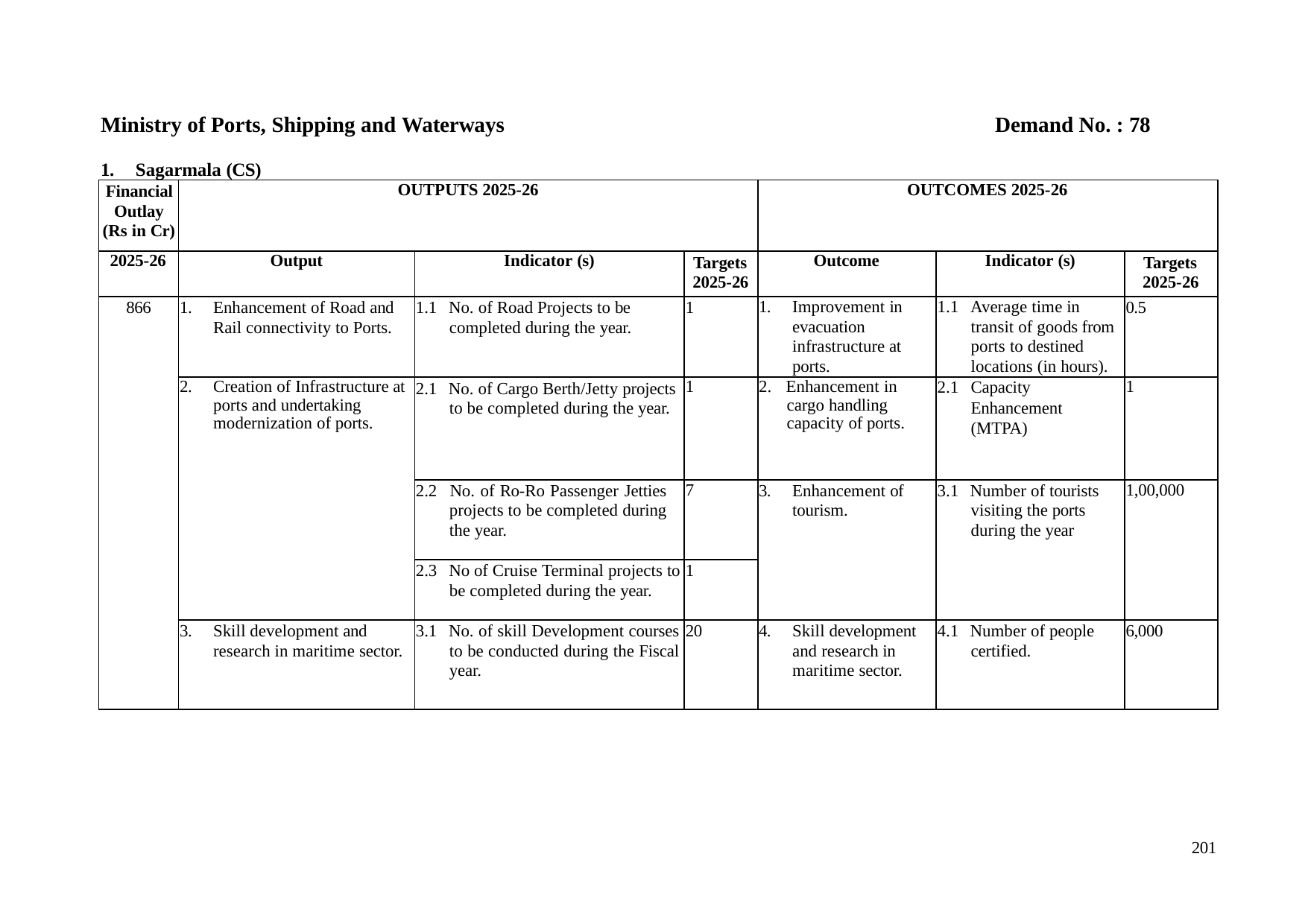

Ministry of Ports, Shipping and Waterways
1.	Sagarmala (CS)
Demand No. : 78
| Financial Outlay (Rs in Cr) | OUTPUTS 2025-26 |  |  | OUTCOMES 2025-26 |  |  |
| --- | --- | --- | --- | --- | --- | --- |
| 2025-26 | Output | Indicator (s) | Targets 2025-26 | Outcome | Indicator (s) | Targets 2025-26 |
| 866 | 1. Enhancement of Road and Rail connectivity to Ports. | 1.1 No. of Road Projects to be completed during the year. | 1 | 1. Improvement in evacuation infrastructure at ports. | 1.1 Average time in transit of goods from ports to destined locations (in hours). | 0.5 |
|  | 2. Creation of Infrastructure at ports and undertaking modernization of ports. | 2.1 No. of Cargo Berth/Jetty projects to be completed during the year. | 1 | 2. Enhancement in cargo handling capacity of ports. | 2.1 Capacity Enhancement (MTPA) | 1 |
|  |  | 2.2 No. of Ro-Ro Passenger Jetties projects to be completed during the year. | 7 | 3. Enhancement of tourism. | 3.1 Number of tourists visiting the ports during the year | 1,00,000 |
|  |  | 2.3 No of Cruise Terminal projects to be completed during the year. | 1 |  |  |  |
|  | 3. Skill development and research in maritime sector. | 3.1 No. of skill Development courses to be conducted during the Fiscal year. | 20 | 4. Skill development and research in maritime sector. | 4.1 Number of people certified. | 6,000 |
201